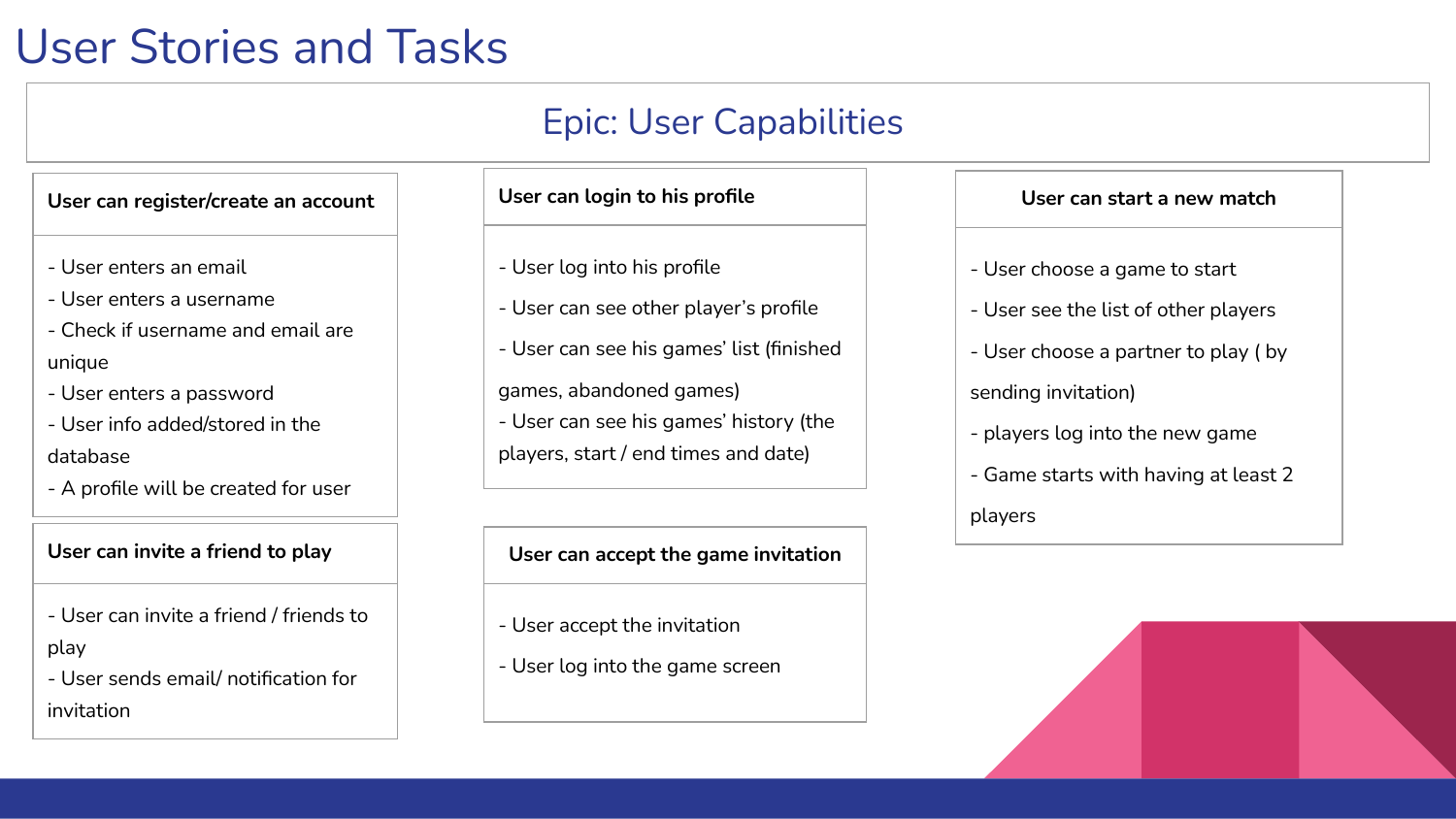

# User Stories and Tasks
| Epic: User Capabilities |
| --- |
| User can login to his profile |
| --- |
| - User log into his profile - User can see other player’s profile - User can see his games’ list (finished games, abandoned games) - User can see his games’ history (the players, start / end times and date) |
| User can start a new match |
| --- |
| - User choose a game to start - User see the list of other players - User choose a partner to play ( by sending invitation) - players log into the new game - Game starts with having at least 2 players |
| User can register/create an account |
| --- |
| - User enters an email - User enters a username - Check if username and email are unique - User enters a password - User info added/stored in the database - A profile will be created for user |
| User can invite a friend to play |
| --- |
| - User can invite a friend / friends to play - User sends email/ notification for invitation |
| User can accept the game invitation |
| --- |
| - User accept the invitation - User log into the game screen |